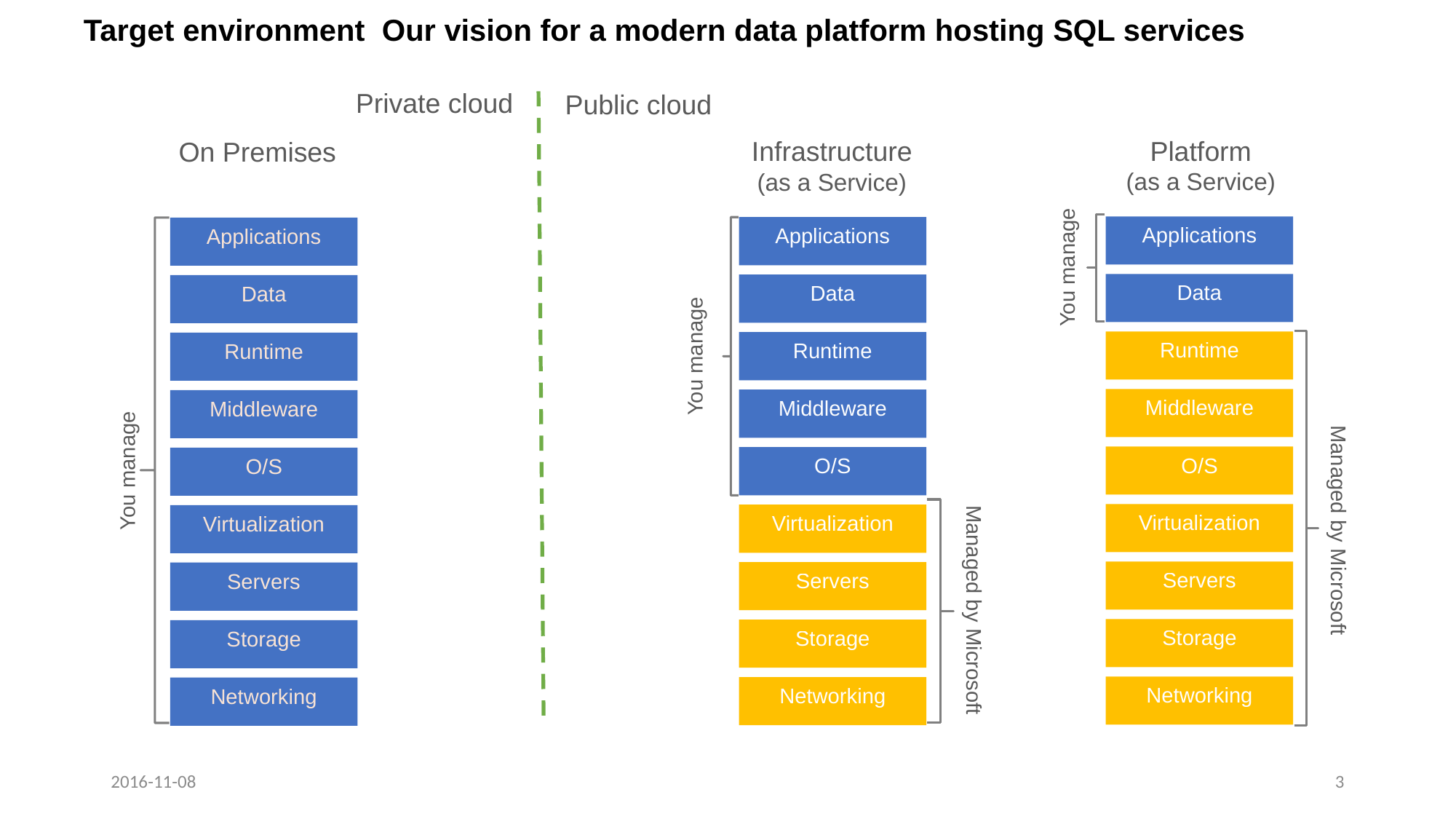

# Target environment  Our vision for a modern data platform hosting SQL services
Private cloud
Public cloud
Platform
(as a Service)
You manage

Applications
Data

Runtime
Middleware
Managed by Microsoft
O/S
Virtualization
Servers
Storage
Networking
Infrastructure
(as a Service)

Applications
Data
You manage
Runtime
Middleware
O/S
Managed by Microsoft

Virtualization
Servers
Storage
Networking
On Premises

Applications
Data
Runtime
Middleware
You manage
O/S
Virtualization
Servers
Storage
Networking
2016-11-08
3